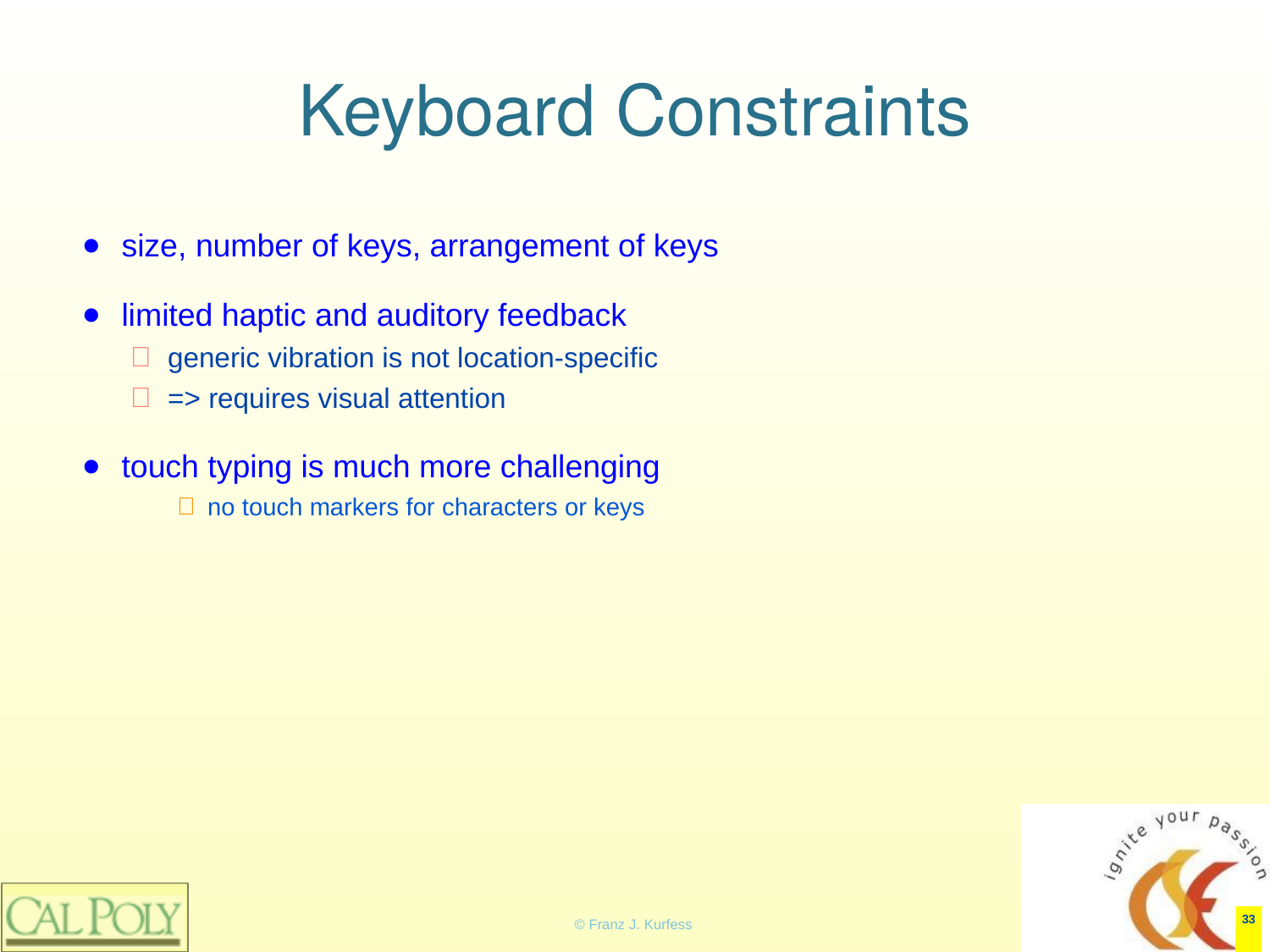

# Keyboard Constraints
size, number of keys, arrangement of keys
limited haptic and auditory feedback
generic vibration is not location-specific
=> requires visual attention
touch typing is much more challenging
no touch markers for characters or keys
33